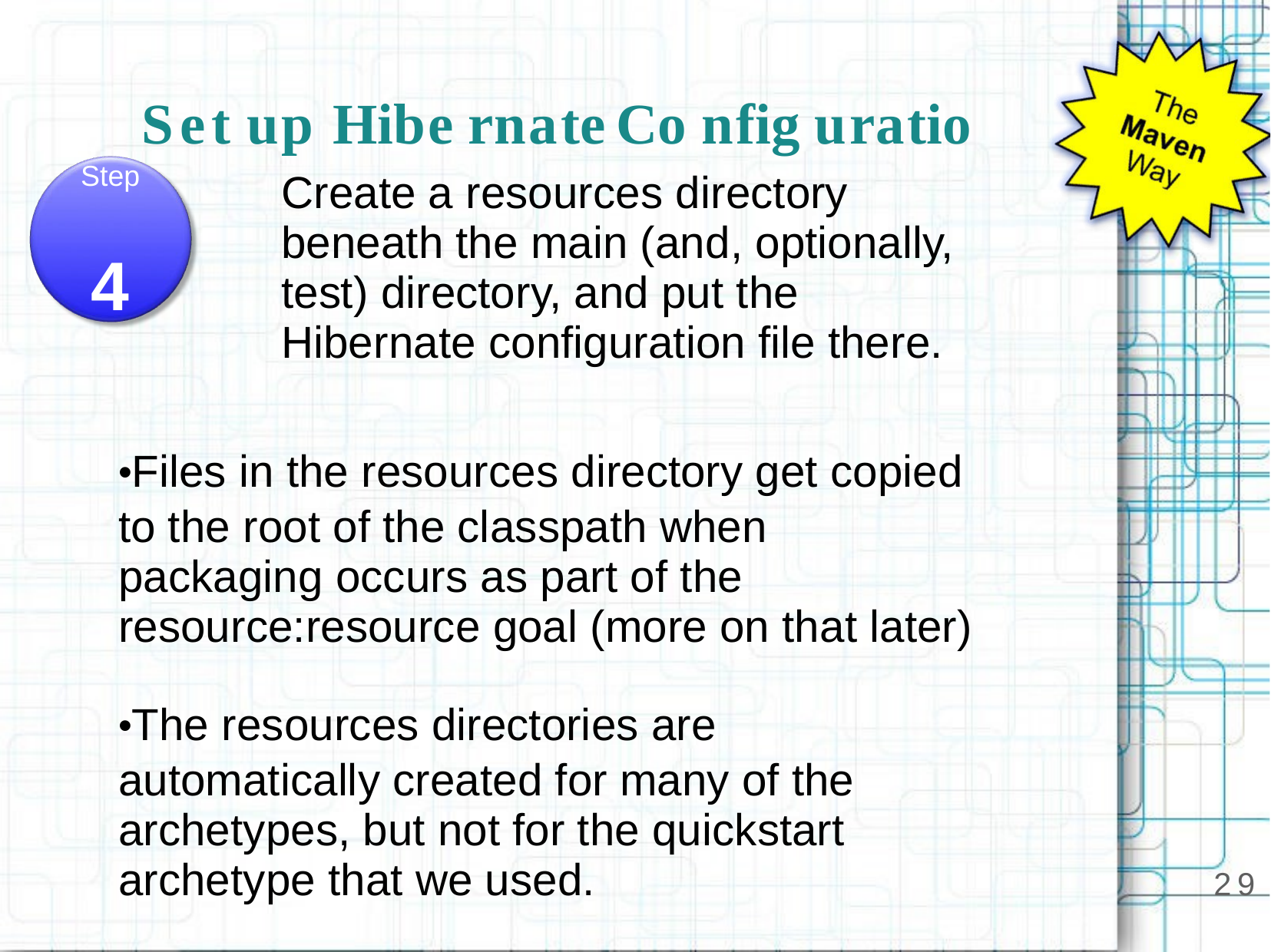

Set up Hibe rnate	Co nfig uratio n

Create a resources directory beneath the main (and, optionally, test) directory, and put the Hibernate configuration file there.
Step
4
•Files in the resources directory get copied to the root of the classpath when packaging occurs as part of the resource:resource goal (more on that later)
•The resources directories are automatically created for many of the archetypes, but not for the quickstart archetype that we used.
29